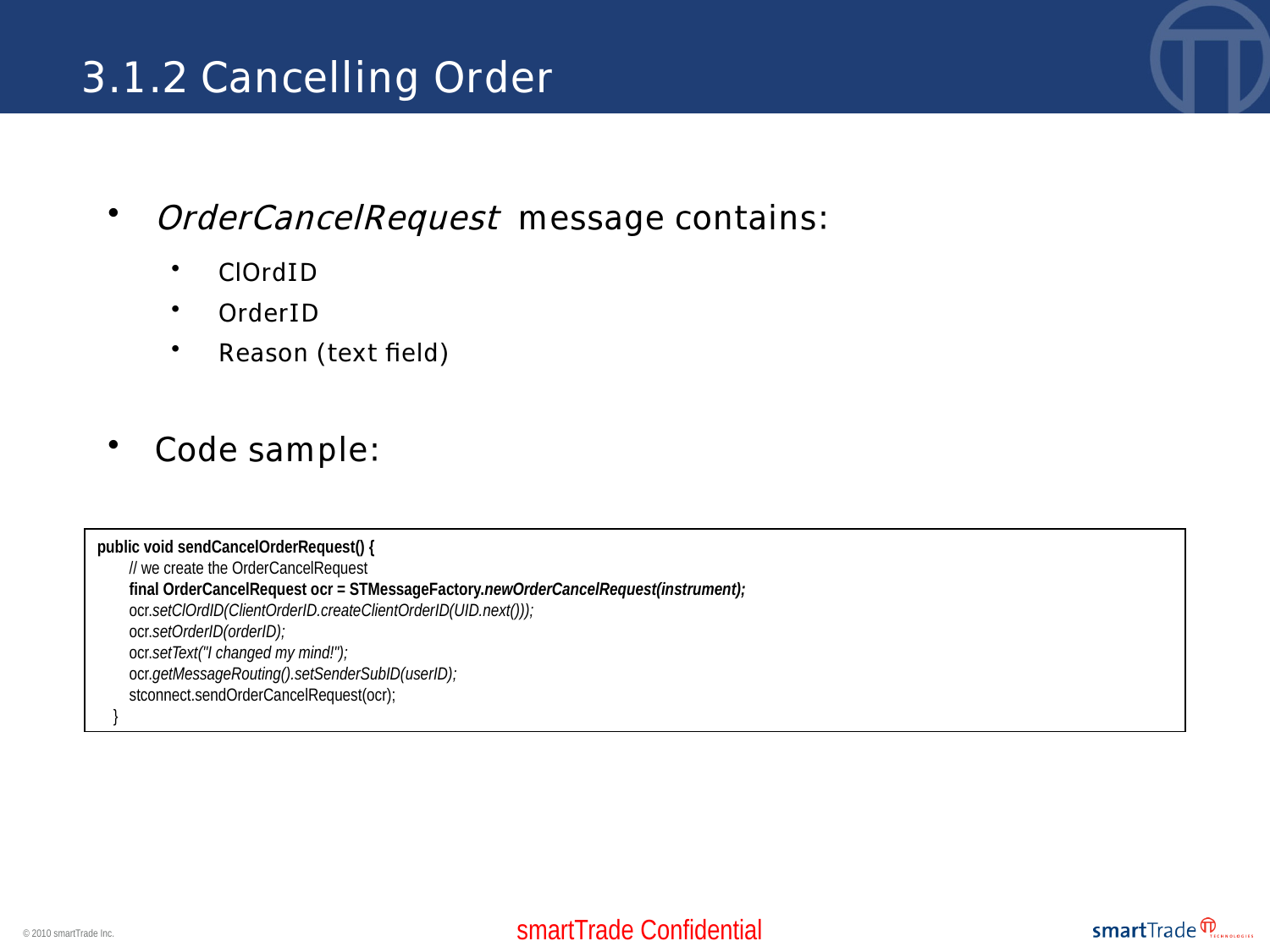

3.1.2 Cancelling Order

OrderCancelRequest  message contains:
ClOrdID
OrderID
Reason (text field)

Code sample:
public void sendCancelOrderRequest() {
        // we create the OrderCancelRequest
        final OrderCancelRequest ocr = STMessageFactory.newOrderCancelRequest(instrument);
        ocr.setClOrdID(ClientOrderID.createClientOrderID(UID.next()));
        ocr.setOrderID(orderID);
        ocr.setText("I changed my mind!");
        ocr.getMessageRouting().setSenderSubID(userID);
        stconnect.sendOrderCancelRequest(ocr);
    }